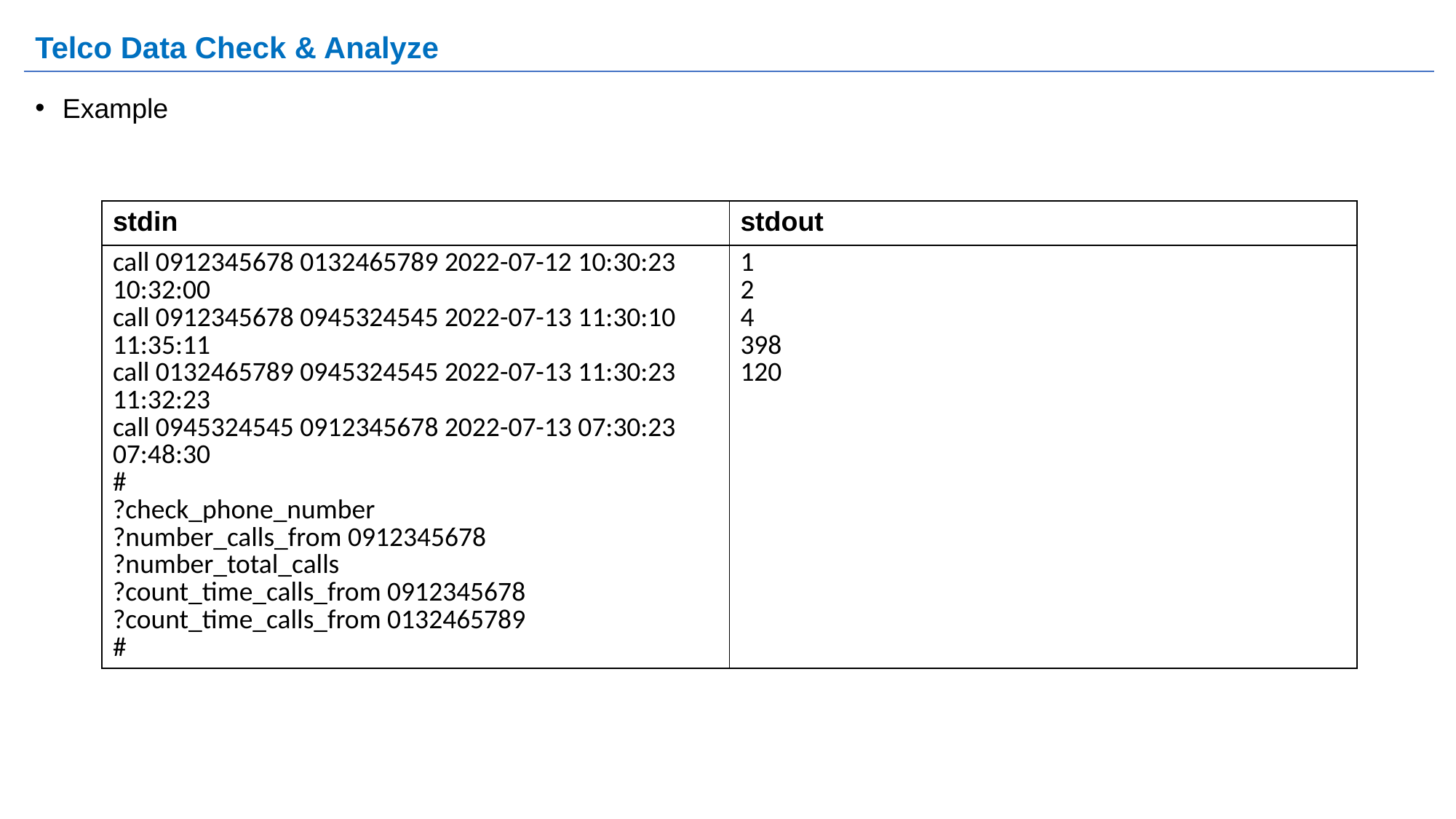

# Telco Data Check & Analyze
Example
| stdin | stdout |
| --- | --- |
| call 0912345678 0132465789 2022-07-12 10:30:23 10:32:00 call 0912345678 0945324545 2022-07-13 11:30:10 11:35:11 call 0132465789 0945324545 2022-07-13 11:30:23 11:32:23 call 0945324545 0912345678 2022-07-13 07:30:23 07:48:30 # ?check\_phone\_number ?number\_calls\_from 0912345678 ?number\_total\_calls ?count\_time\_calls\_from 0912345678 ?count\_time\_calls\_from 0132465789 # | 1 2 4 398 120 |